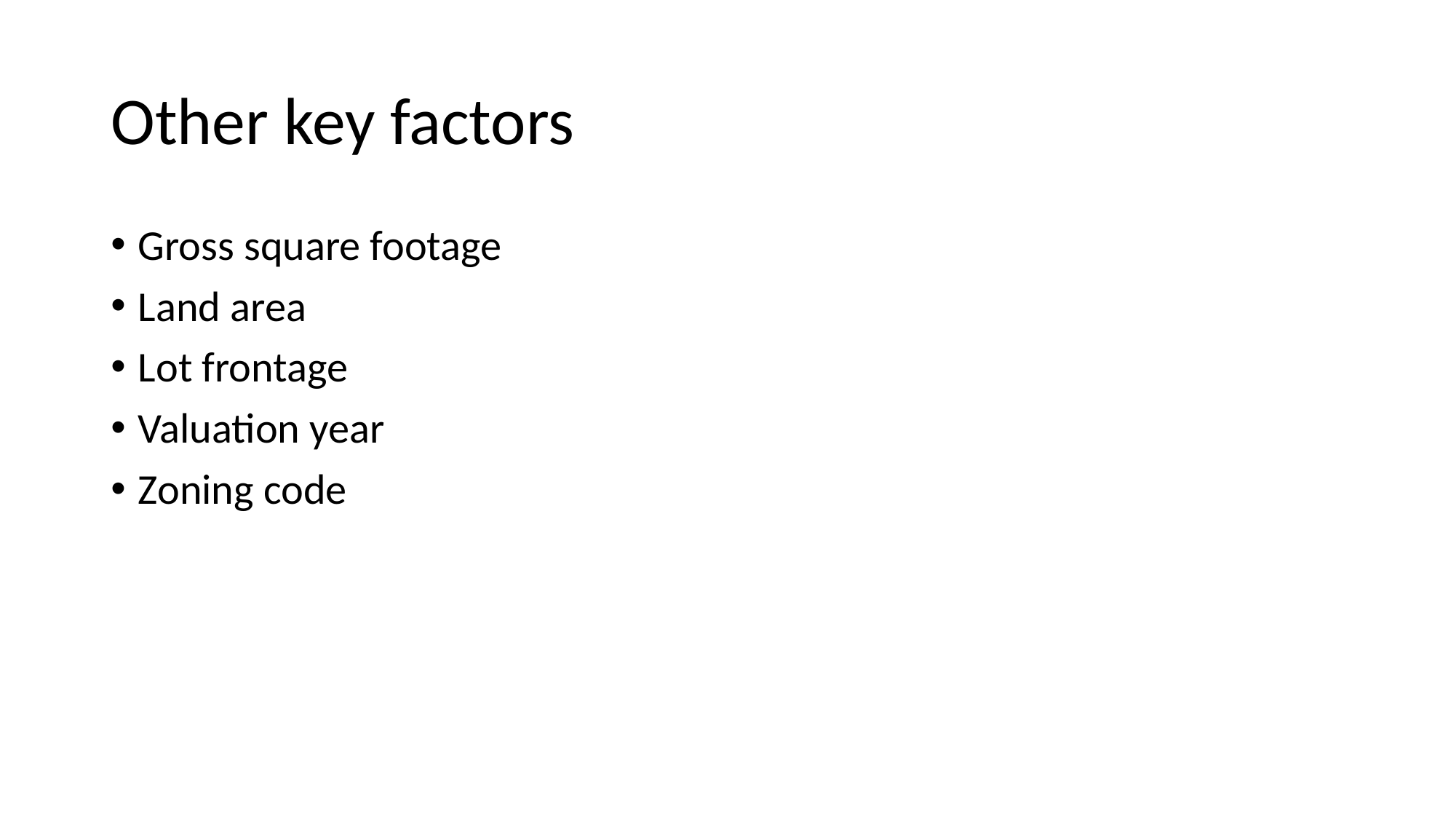

# Other key factors
Gross square footage
Land area
Lot frontage
Valuation year
Zoning code